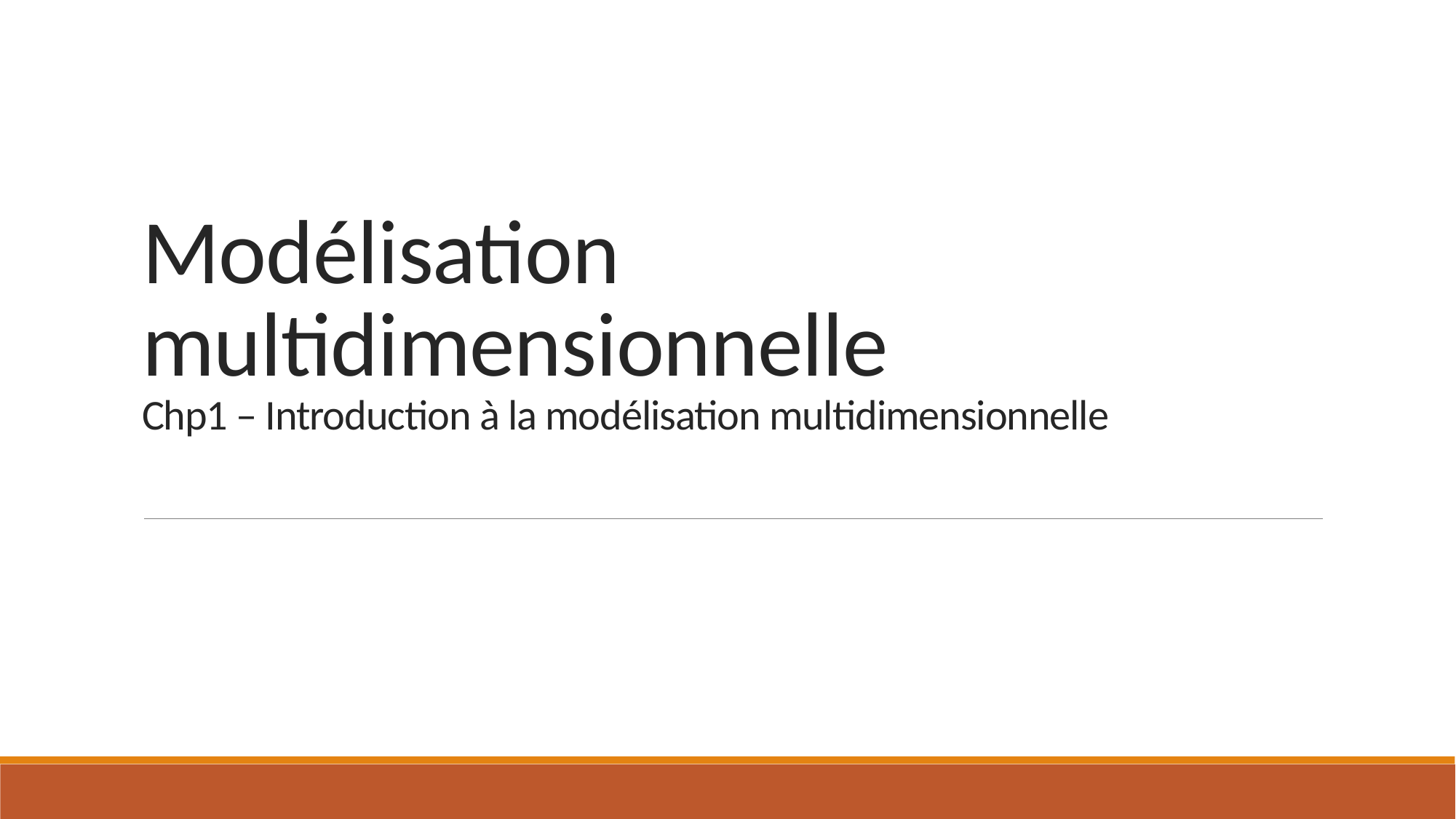

# Modélisation multidimensionnelle Chp1 – Introduction à la modélisation multidimensionnelle